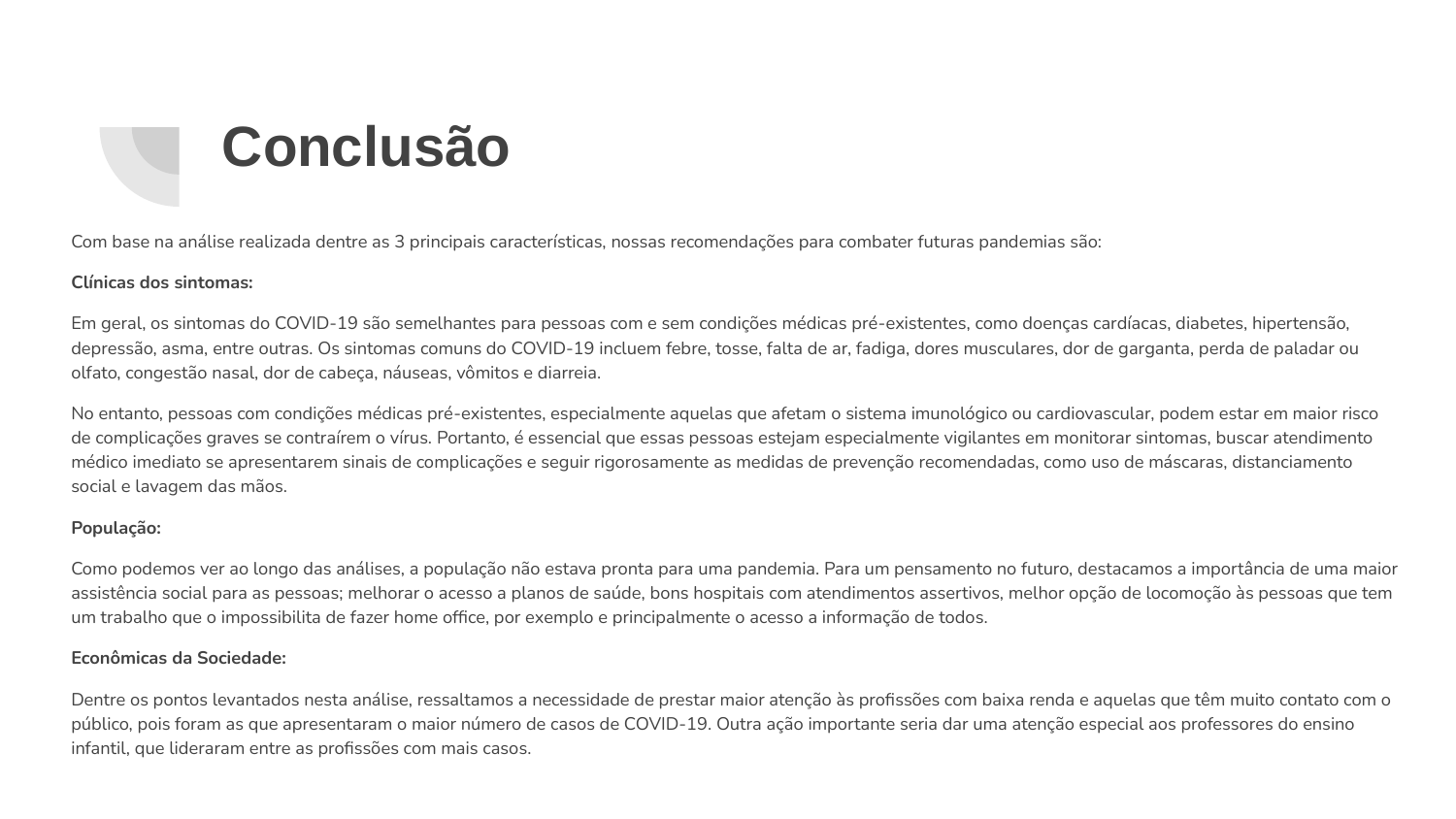

# Conclusão
Com base na análise realizada dentre as 3 principais características, nossas recomendações para combater futuras pandemias são:
Clínicas dos sintomas:
Em geral, os sintomas do COVID-19 são semelhantes para pessoas com e sem condições médicas pré-existentes, como doenças cardíacas, diabetes, hipertensão, depressão, asma, entre outras. Os sintomas comuns do COVID-19 incluem febre, tosse, falta de ar, fadiga, dores musculares, dor de garganta, perda de paladar ou olfato, congestão nasal, dor de cabeça, náuseas, vômitos e diarreia.
No entanto, pessoas com condições médicas pré-existentes, especialmente aquelas que afetam o sistema imunológico ou cardiovascular, podem estar em maior risco de complicações graves se contraírem o vírus. Portanto, é essencial que essas pessoas estejam especialmente vigilantes em monitorar sintomas, buscar atendimento médico imediato se apresentarem sinais de complicações e seguir rigorosamente as medidas de prevenção recomendadas, como uso de máscaras, distanciamento social e lavagem das mãos.
População:
Como podemos ver ao longo das análises, a população não estava pronta para uma pandemia. Para um pensamento no futuro, destacamos a importância de uma maior assistência social para as pessoas; melhorar o acesso a planos de saúde, bons hospitais com atendimentos assertivos, melhor opção de locomoção às pessoas que tem um trabalho que o impossibilita de fazer home office, por exemplo e principalmente o acesso a informação de todos.
Econômicas da Sociedade:
Dentre os pontos levantados nesta análise, ressaltamos a necessidade de prestar maior atenção às profissões com baixa renda e aquelas que têm muito contato com o público, pois foram as que apresentaram o maior número de casos de COVID-19. Outra ação importante seria dar uma atenção especial aos professores do ensino infantil, que lideraram entre as profissões com mais casos.